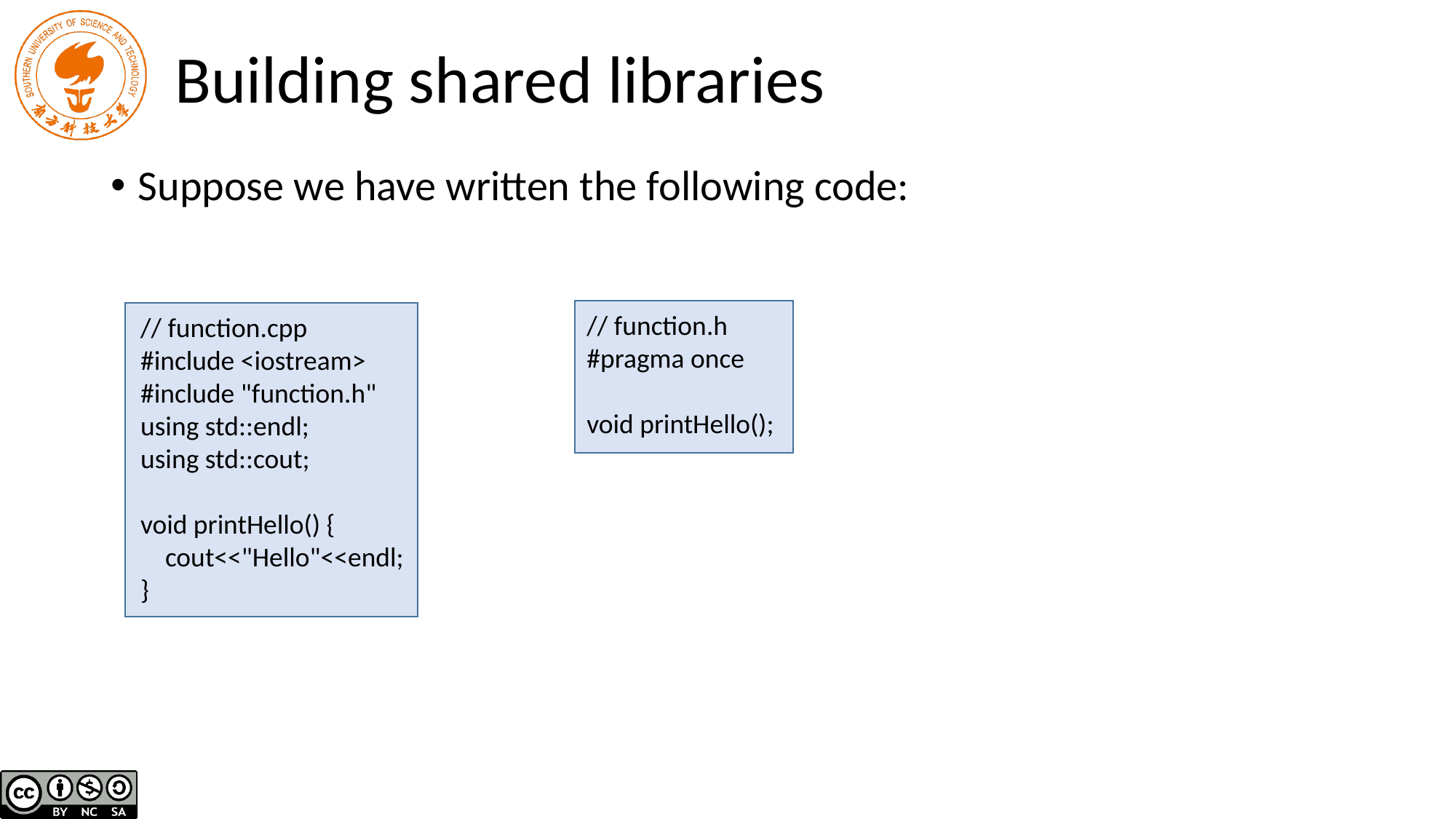

# Building shared libraries
Suppose we have written the following code:

// function.h
#pragma once

void printHello();
// function.cpp
#include <iostream>
#include "function.h"
using std::endl;
using std::cout;

void printHello() {
    cout<<"Hello"<<endl;
}